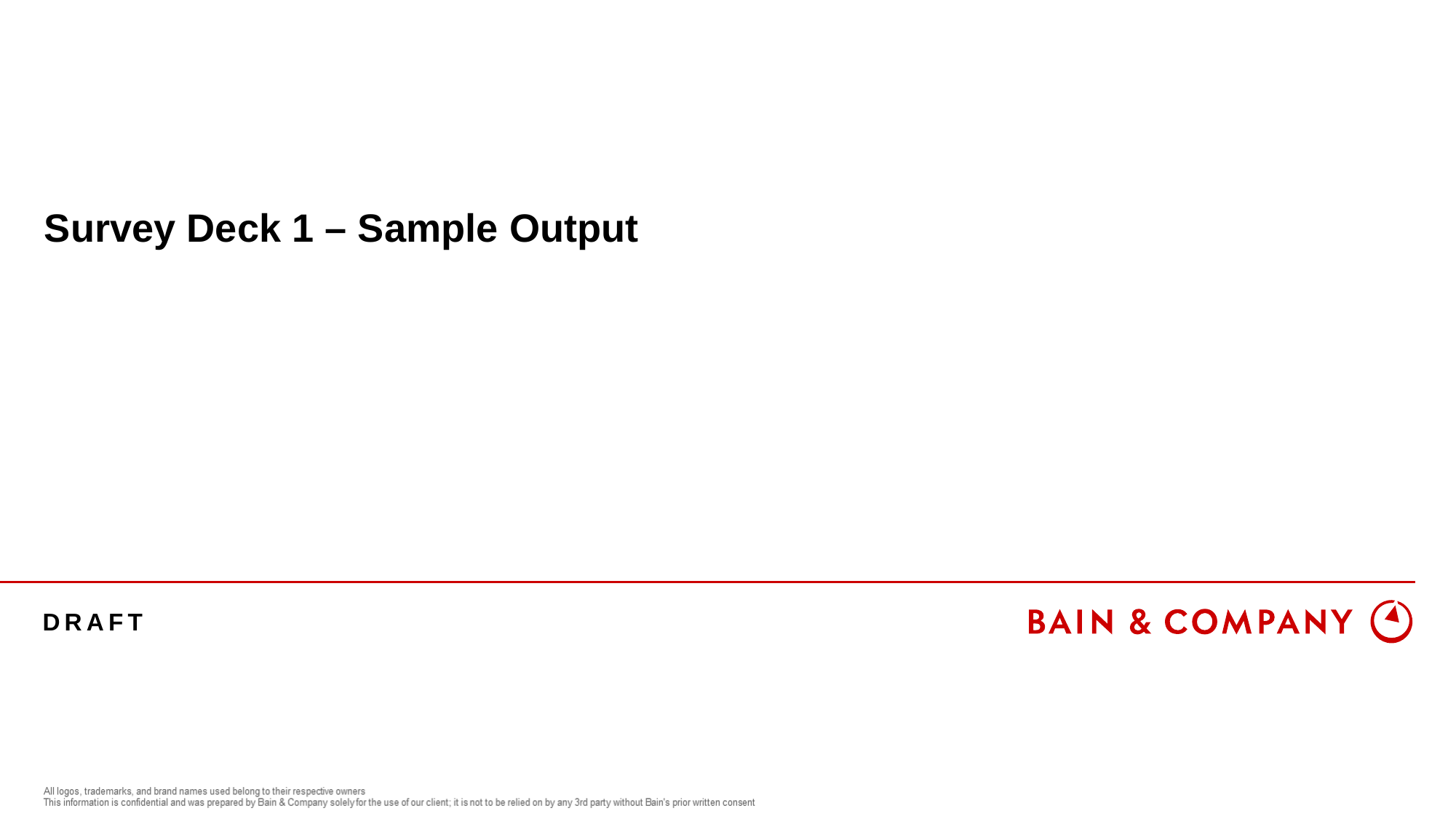

# Survey Deck 1 – Sample Output